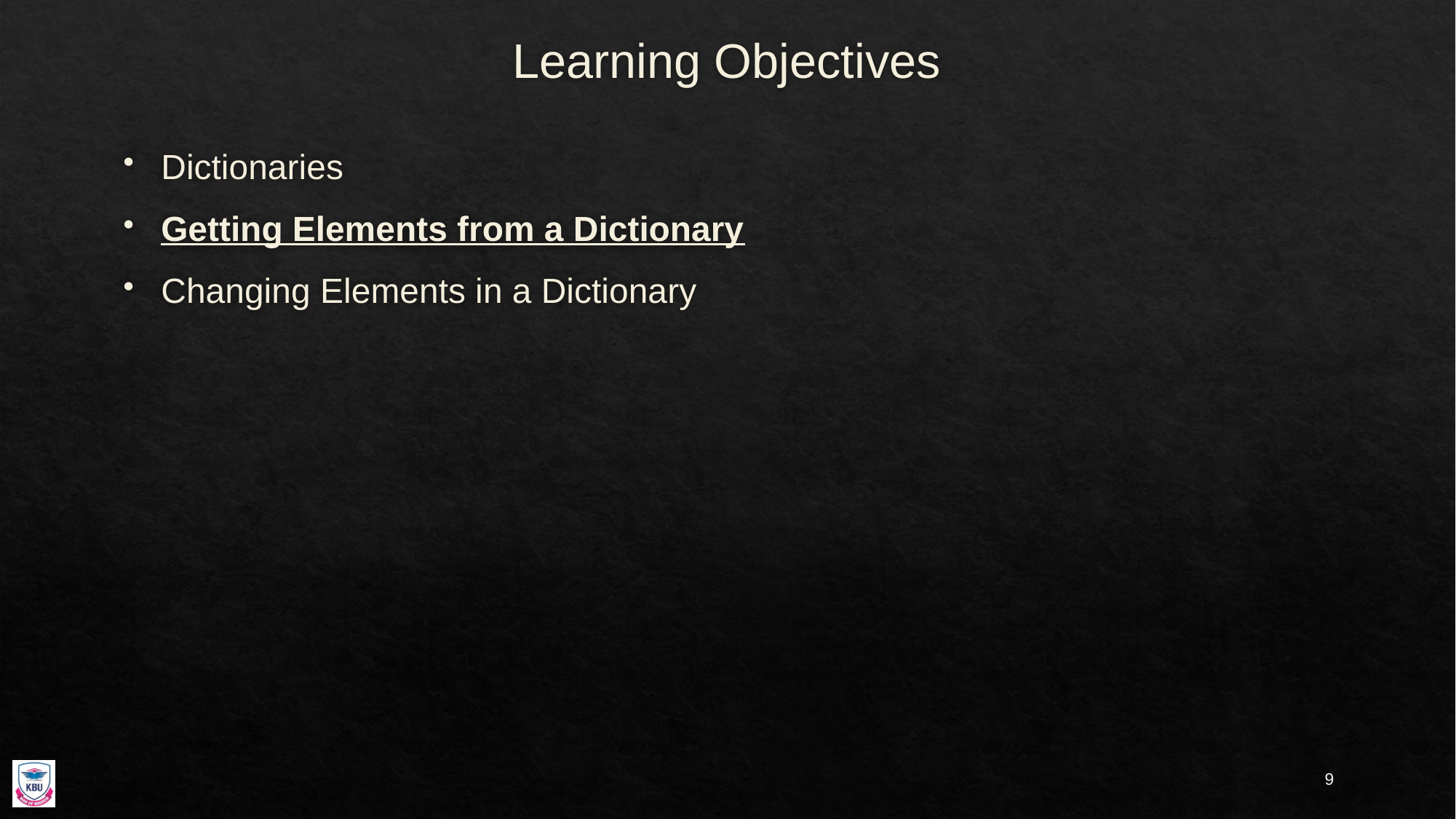

# Learning Objectives
Dictionaries
Getting Elements from a Dictionary
Changing Elements in a Dictionary
9